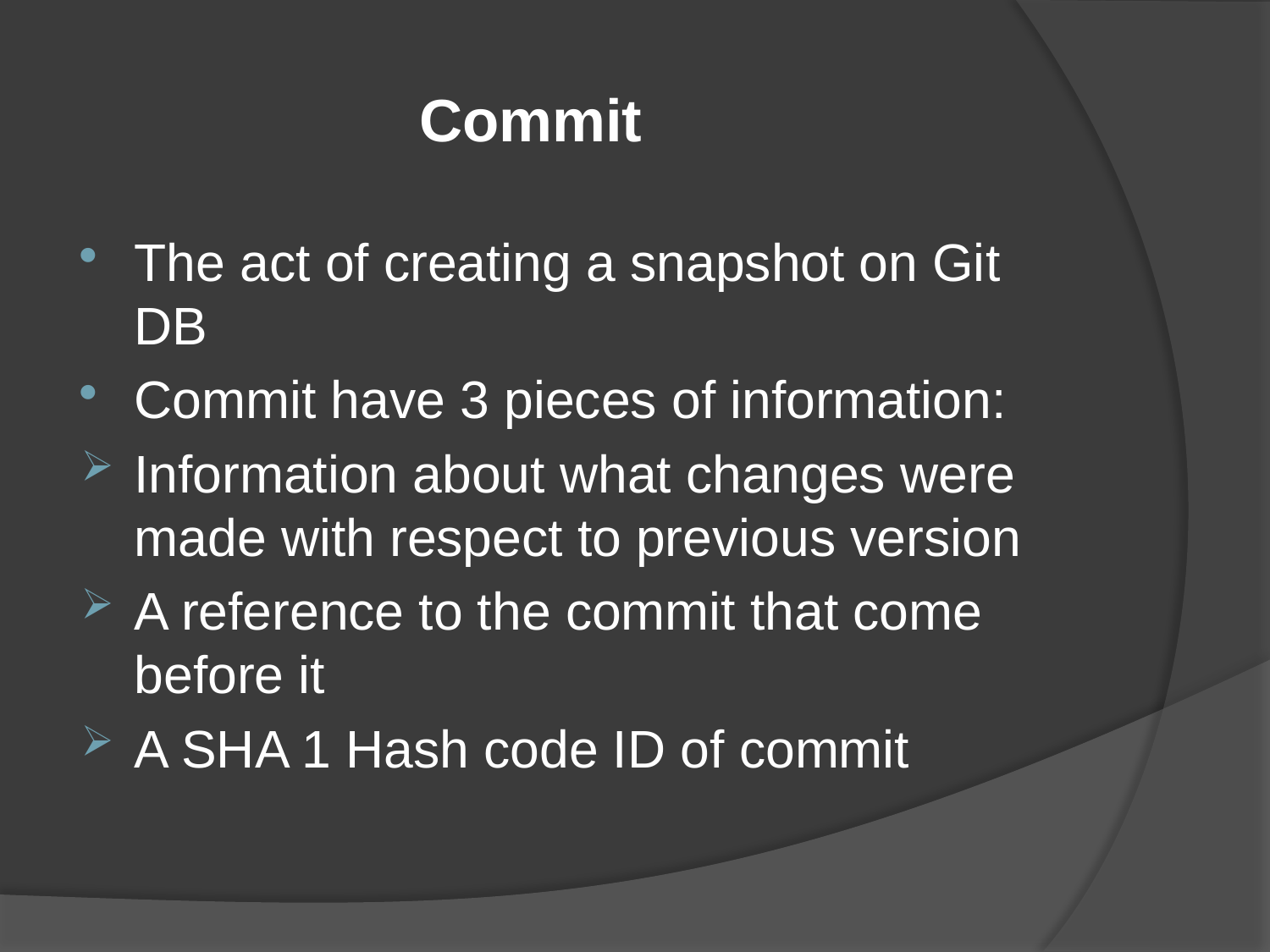

# Commit
The act of creating a snapshot on Git DB
Commit have 3 pieces of information:
Information about what changes were made with respect to previous version
A reference to the commit that come before it
A SHA 1 Hash code ID of commit